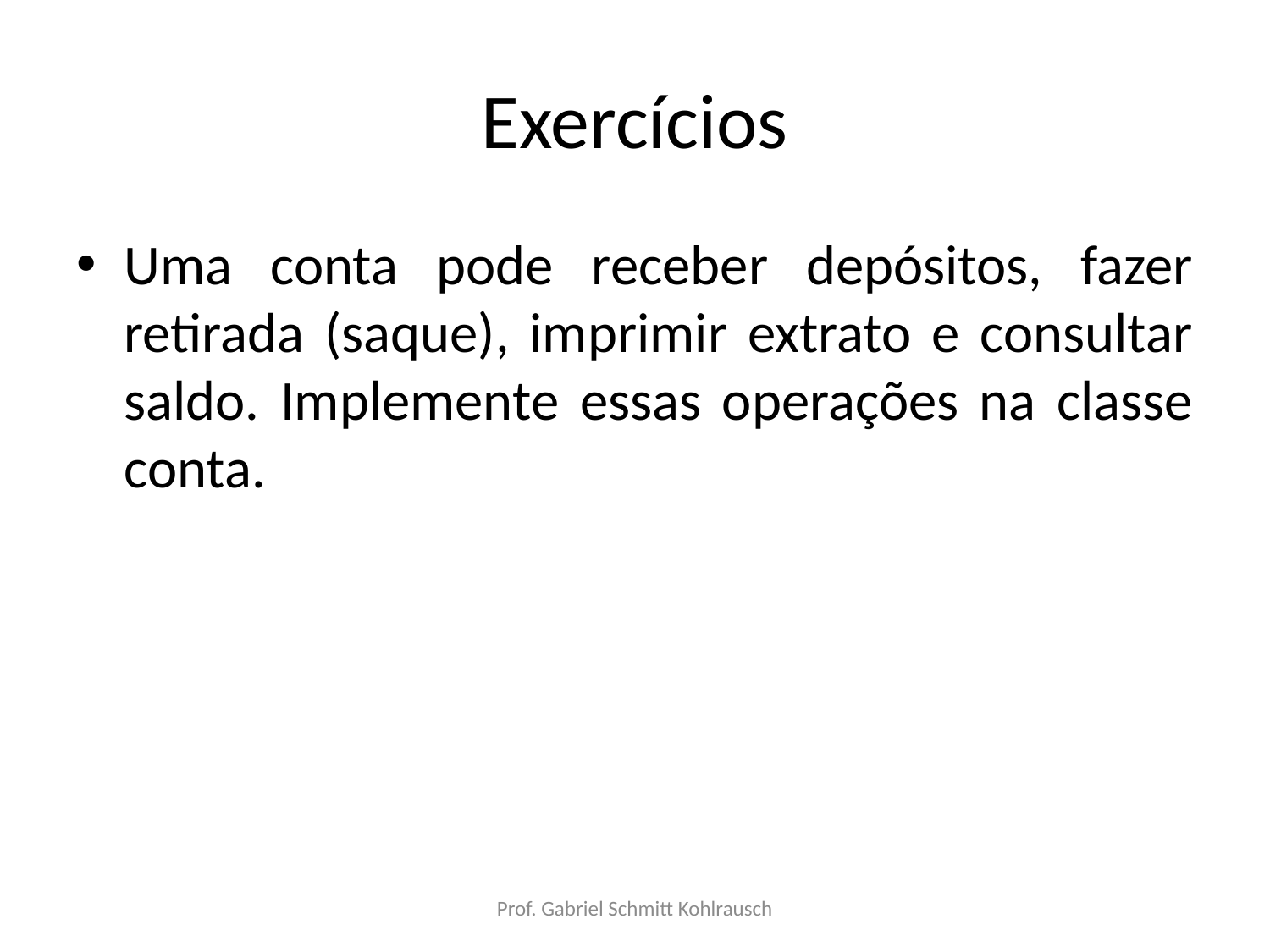

# Exercícios
Uma conta pode receber depósitos, fazer retirada (saque), imprimir extrato e consultar saldo. Implemente essas operações na classe conta.

Prof. Gabriel Schmitt Kohlrausch